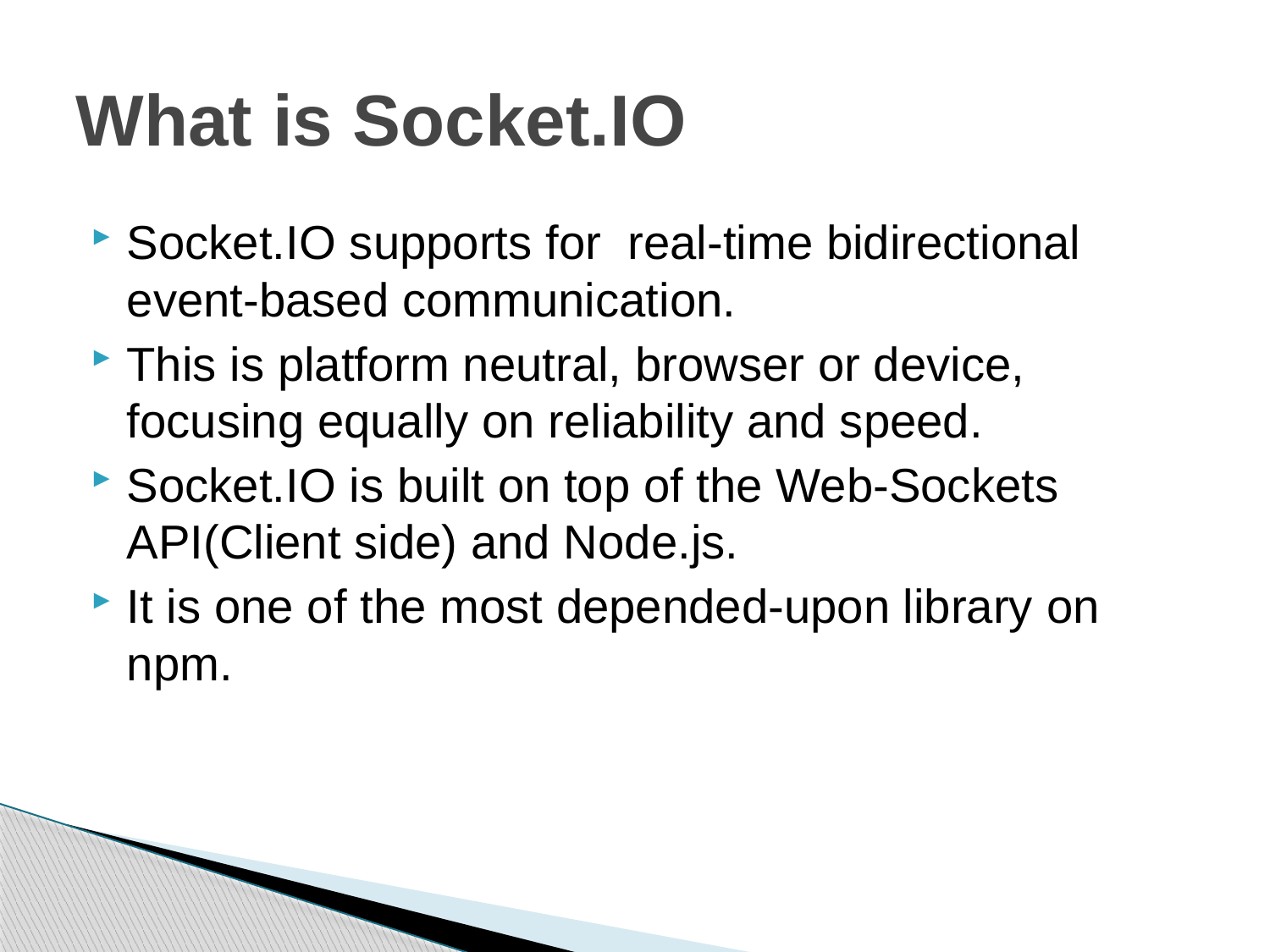

# What is Socket.IO
Socket.IO supports for  real-time bidirectional event-based communication.
This is platform neutral, browser or device, focusing equally on reliability and speed.
Socket.IO is built on top of the Web-Sockets API(Client side) and Node.js.
It is one of the most depended-upon library on npm.